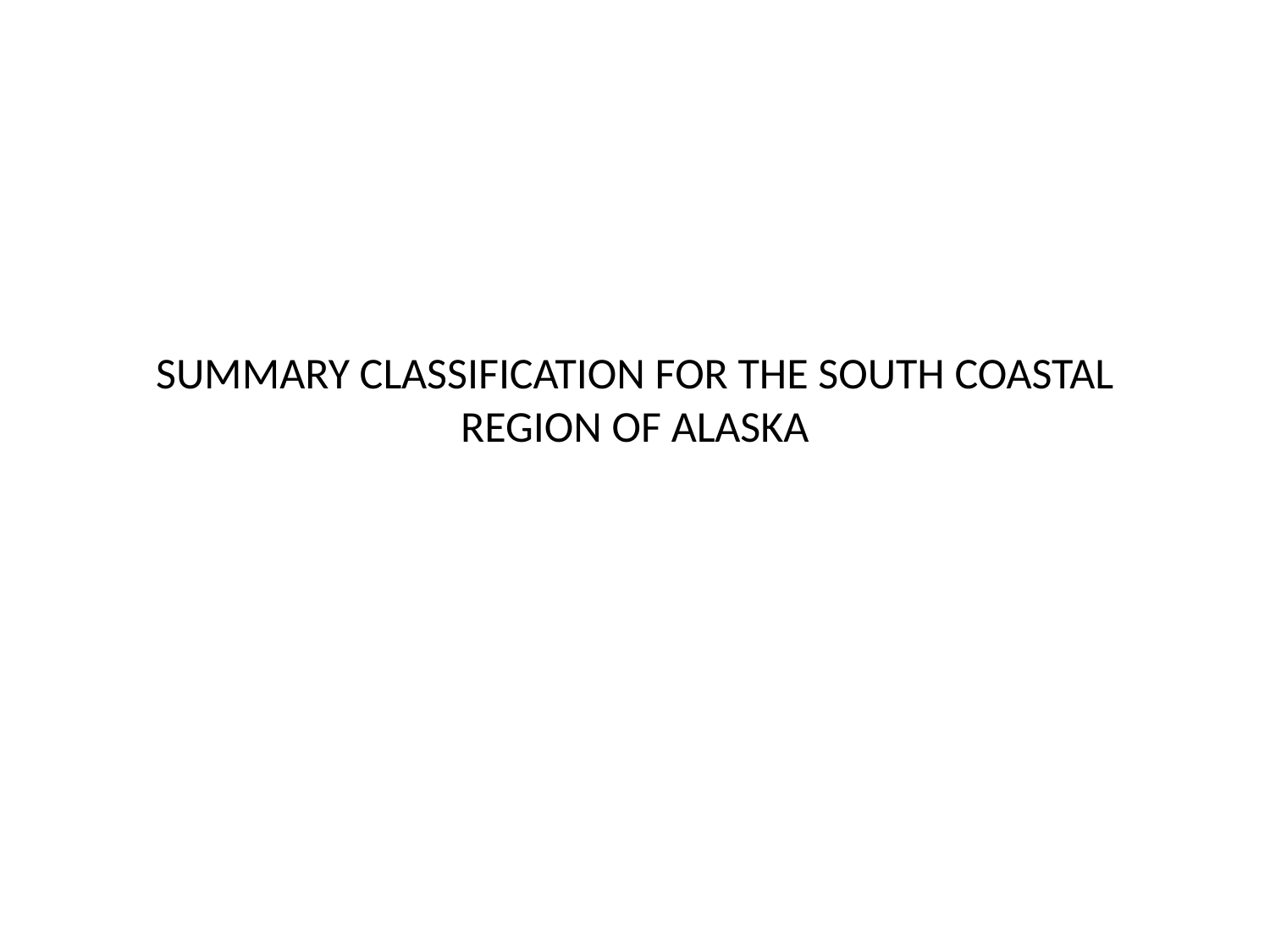

# SUMMARY CLASSIFICATION FOR THE SOUTH COASTAL REGION OF ALASKA